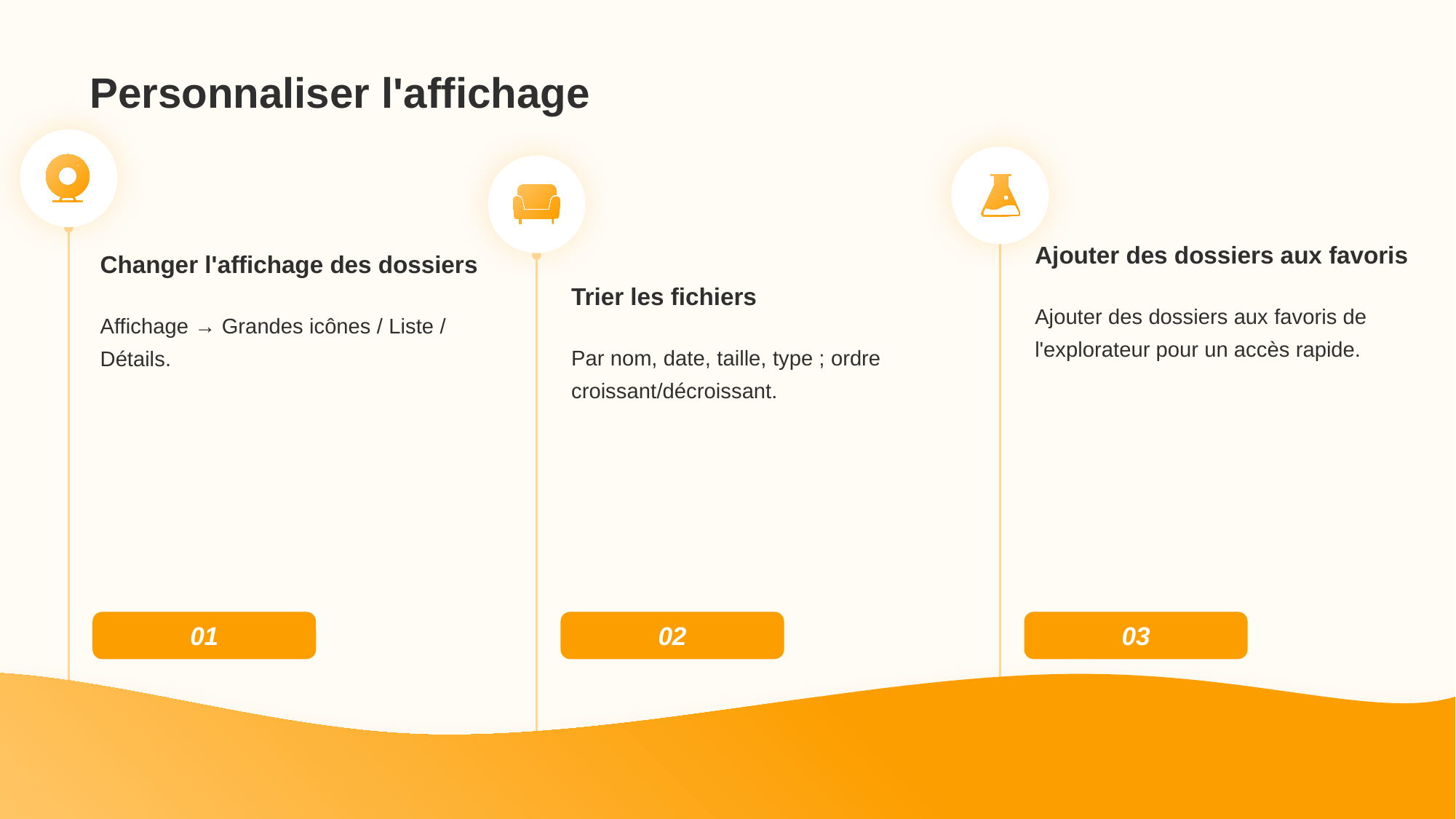

# Personnaliser l'affichage

Ajouter des dossiers aux favoris
Changer l'affichage des dossiers
Trier les fichiers
Ajouter des dossiers aux favoris de l'explorateur pour un accès rapide.
Affichage → Grandes icônes / Liste / Détails.
Par nom, date, taille, type ; ordre croissant/décroissant.
02
03
01